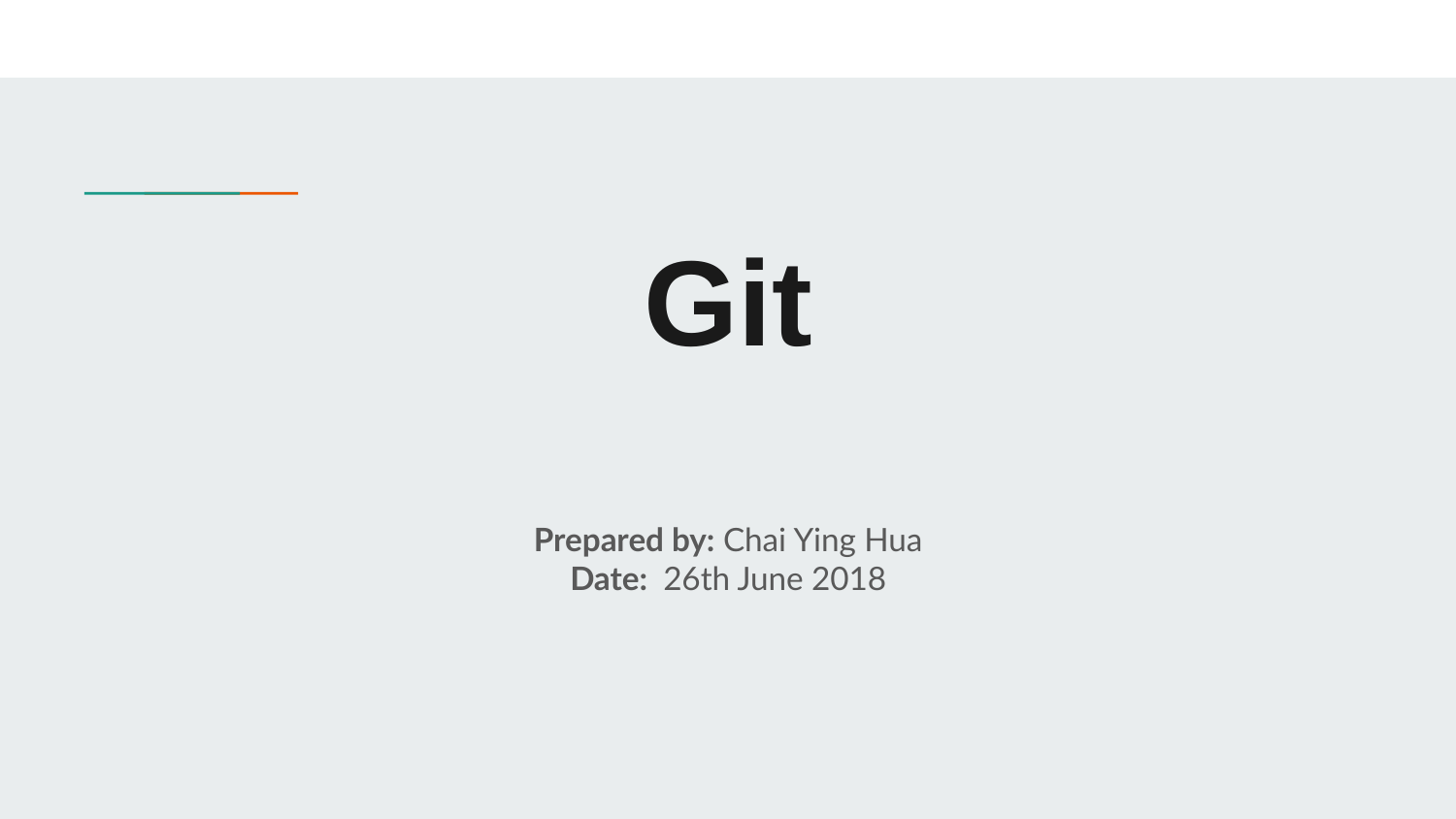

# Git
Prepared by: Chai Ying Hua
Date:  26th June 2018